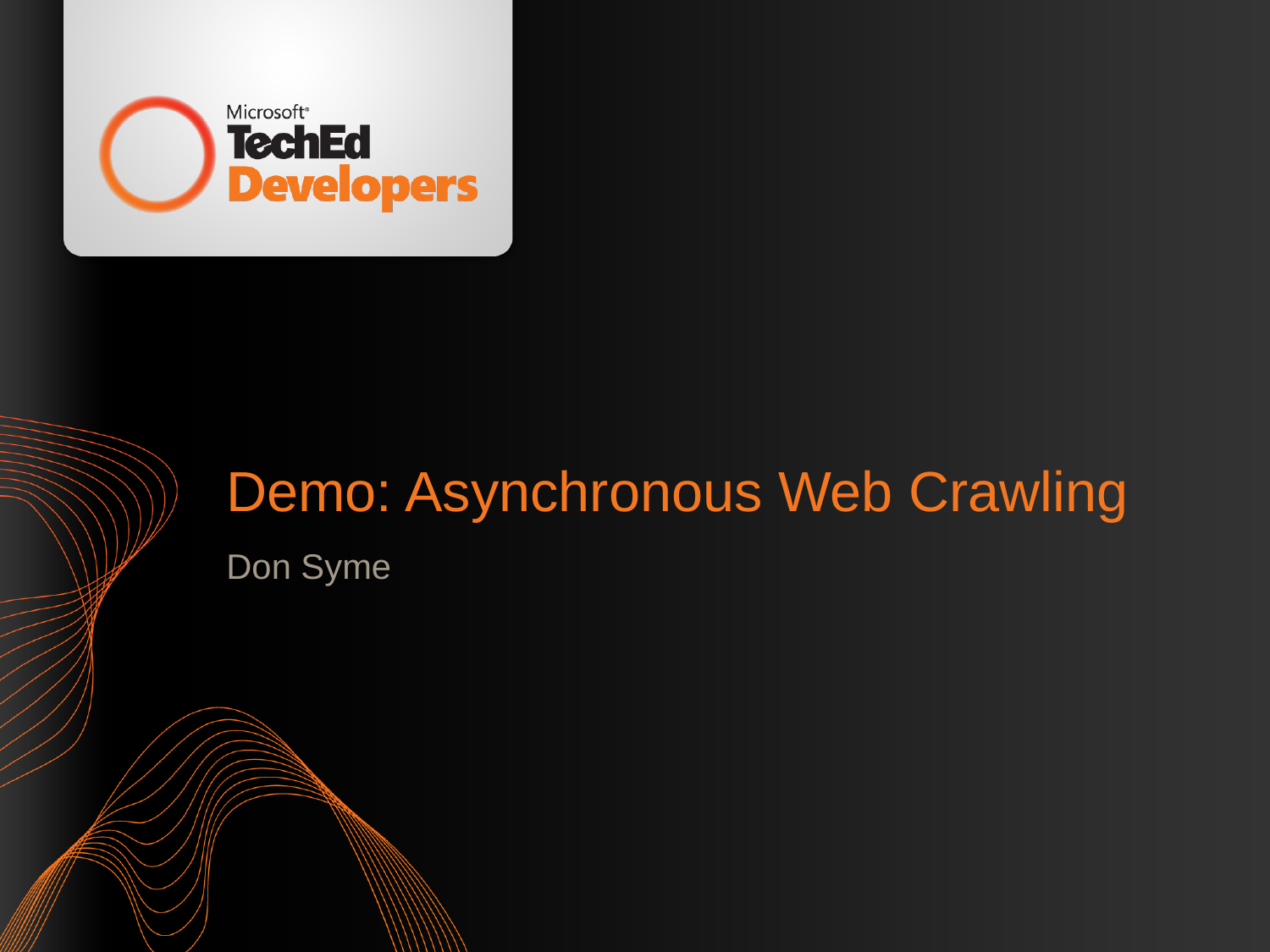

# Demo: Asynchronous Web Crawling
Don Syme